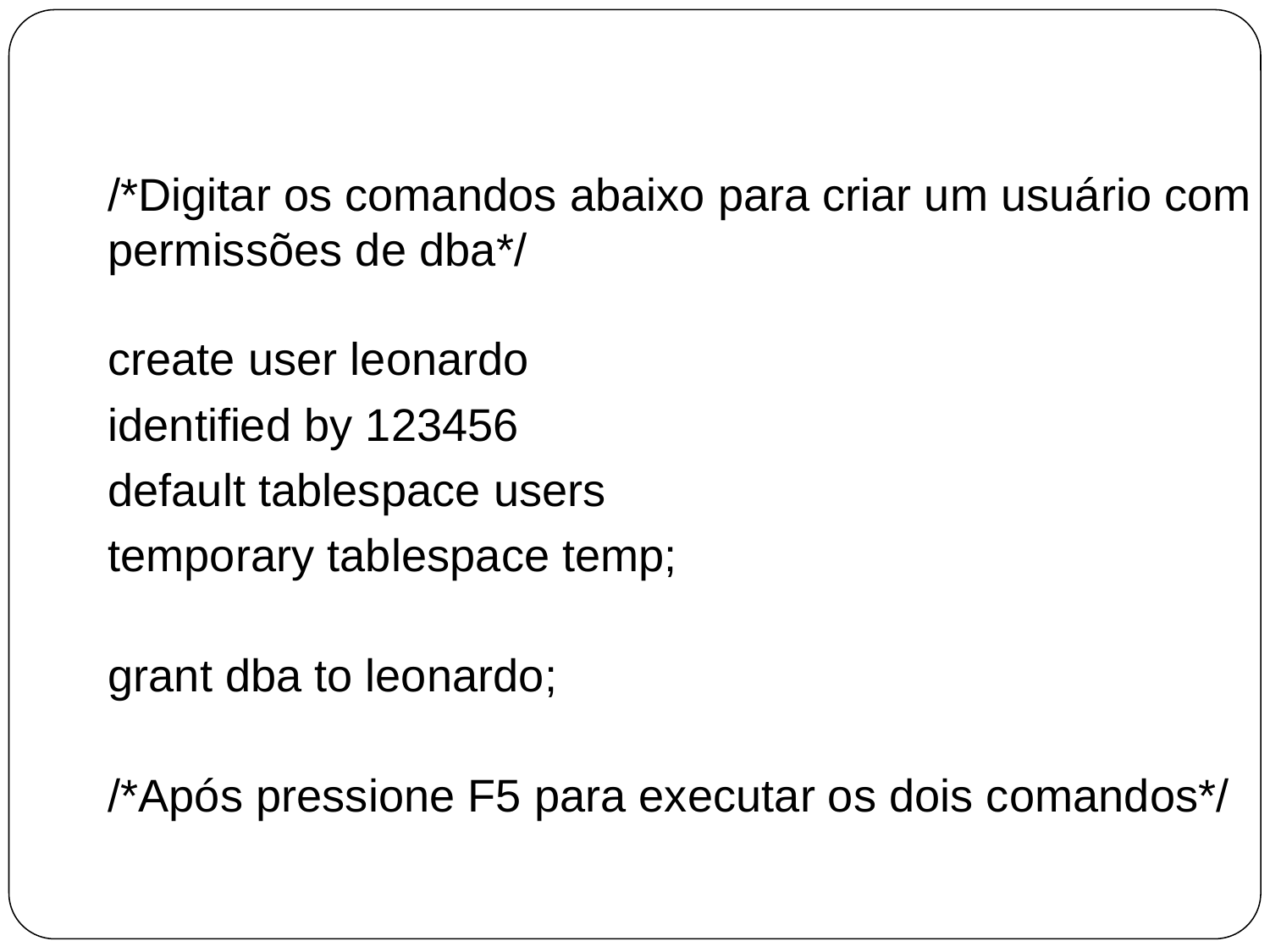

/*Digitar os comandos abaixo para criar um usuário com permissões de dba*/

create user leonardo
identified by 123456
default tablespace users
temporary tablespace temp;
grant dba to leonardo;

/*Após pressione F5 para executar os dois comandos*/